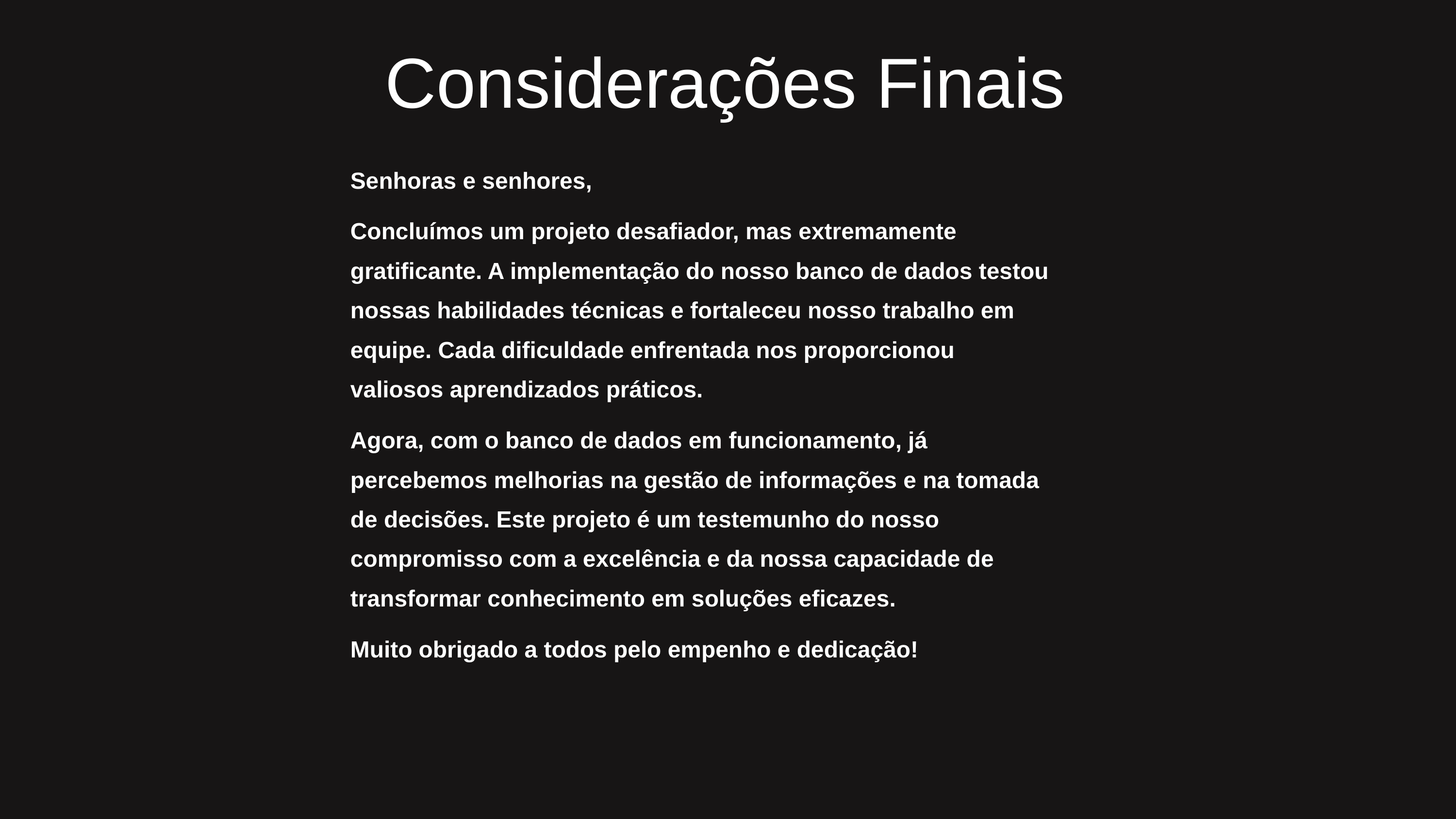

Considerações Finais
Senhoras e senhores,
Concluímos um projeto desafiador, mas extremamente gratificante. A implementação do nosso banco de dados testou nossas habilidades técnicas e fortaleceu nosso trabalho em equipe. Cada dificuldade enfrentada nos proporcionou valiosos aprendizados práticos.
Agora, com o banco de dados em funcionamento, já percebemos melhorias na gestão de informações e na tomada de decisões. Este projeto é um testemunho do nosso compromisso com a excelência e da nossa capacidade de transformar conhecimento em soluções eficazes.
Muito obrigado a todos pelo empenho e dedicação!